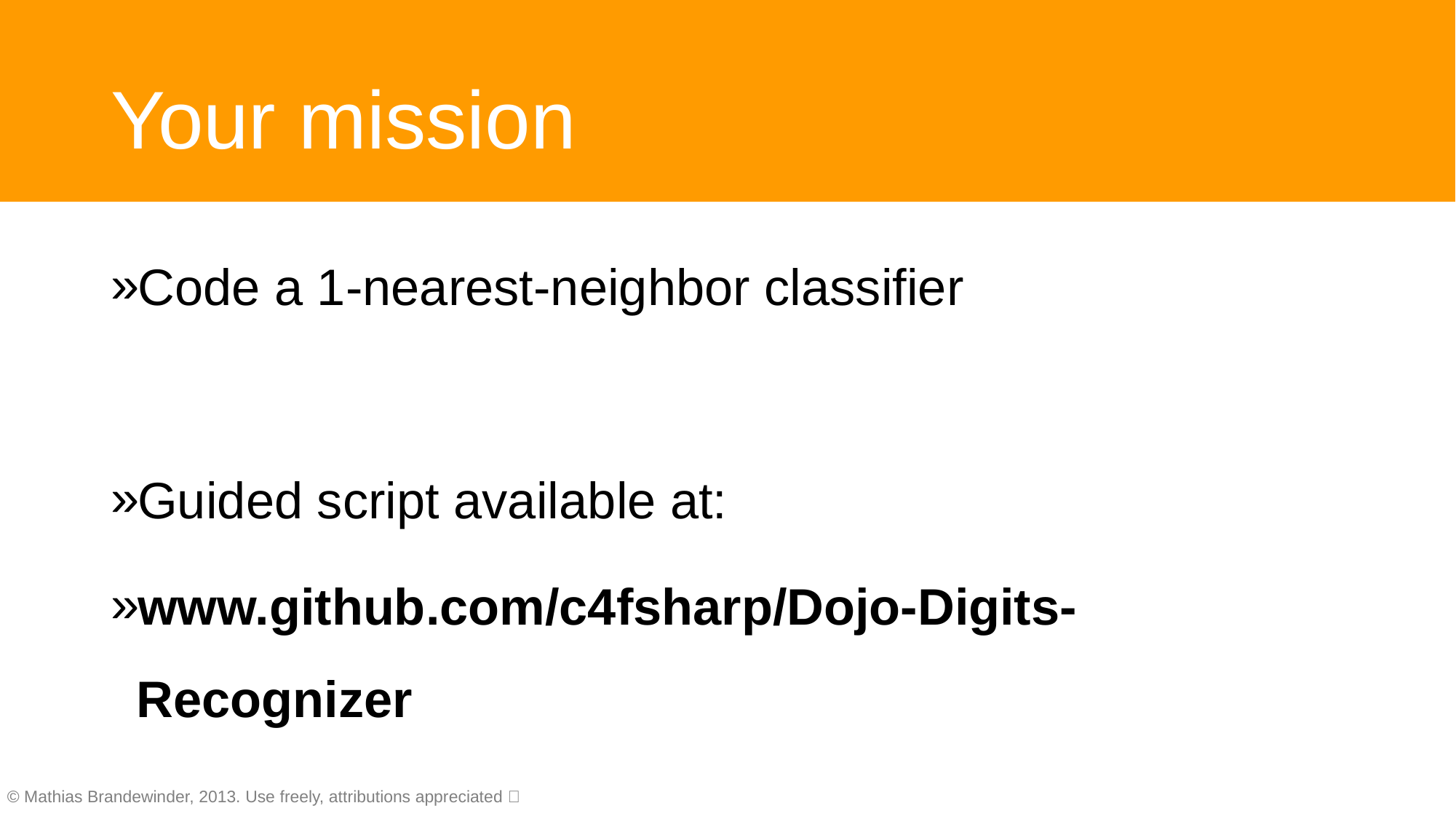

# Your mission
Code a 1-nearest-neighbor classifier

Guided script available at:
www.github.com/c4fsharp/Dojo-Digits-Recognizer